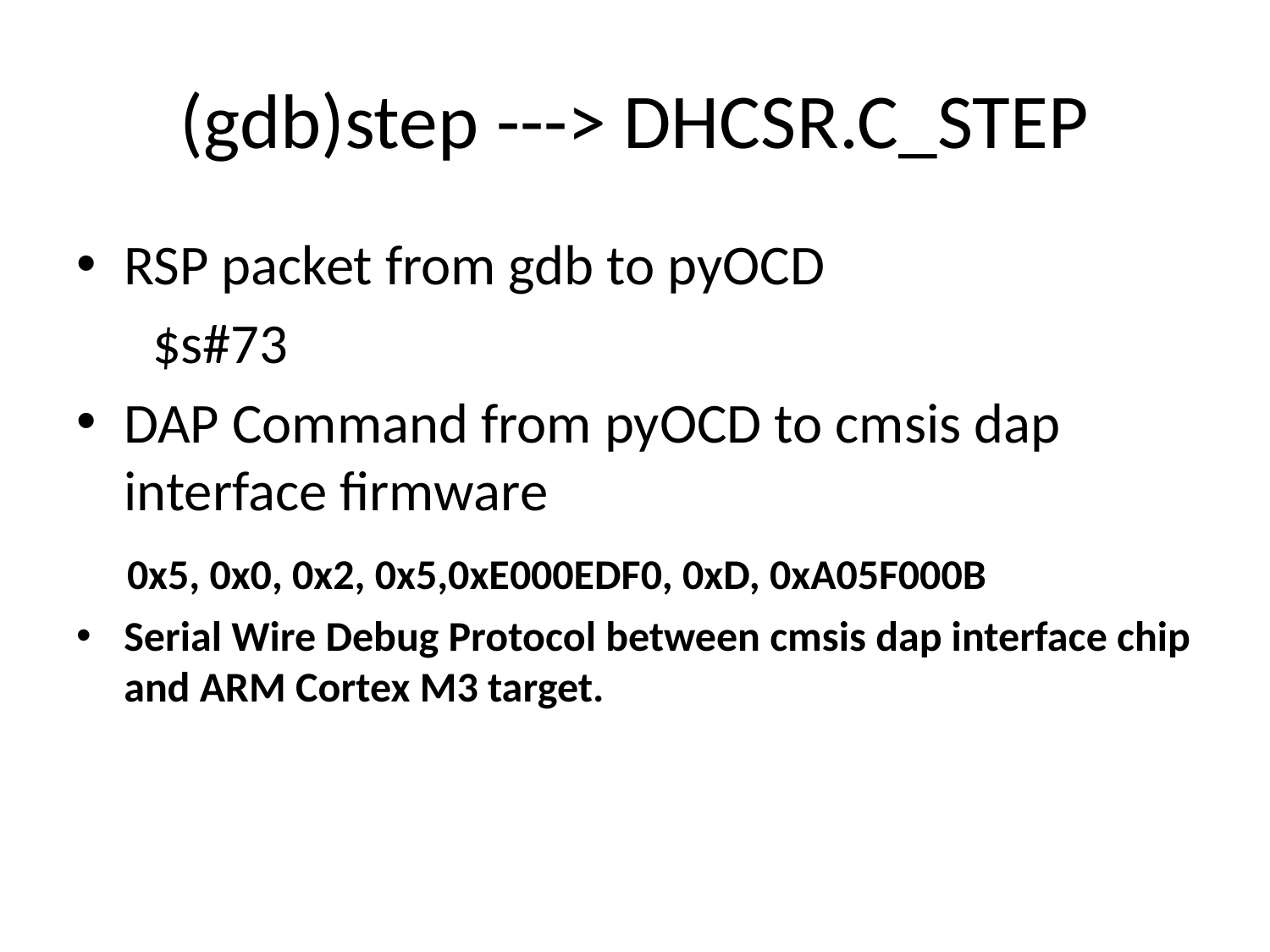

# (gdb)step ---> DHCSR.C_STEP
RSP packet from gdb to pyOCD
      $s#73
DAP Command from pyOCD to cmsis dap interface firmware
    0x5, 0x0, 0x2, 0x5,0xE000EDF0, 0xD, 0xA05F000B
Serial Wire Debug Protocol between cmsis dap interface chip and ARM Cortex M3 target.